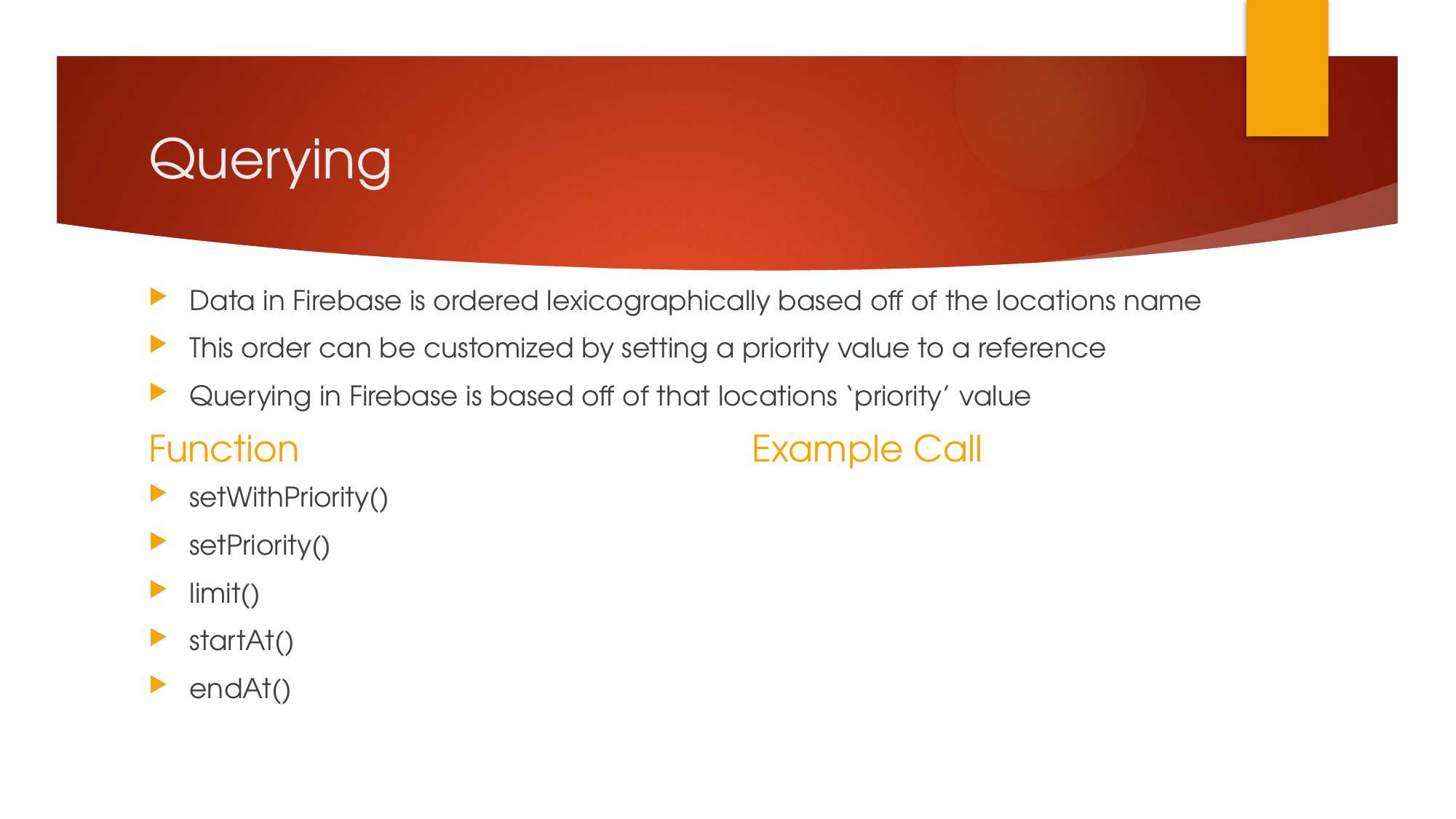

# Querying
Data in Firebase is ordered lexicographically based off of the locations name
This order can be customized by setting a priority value to a reference
Querying in Firebase is based off of that locations ‘priority’ value
Example Call
Function
setWithPriority()
setPriority()
limit()
startAt()
endAt()